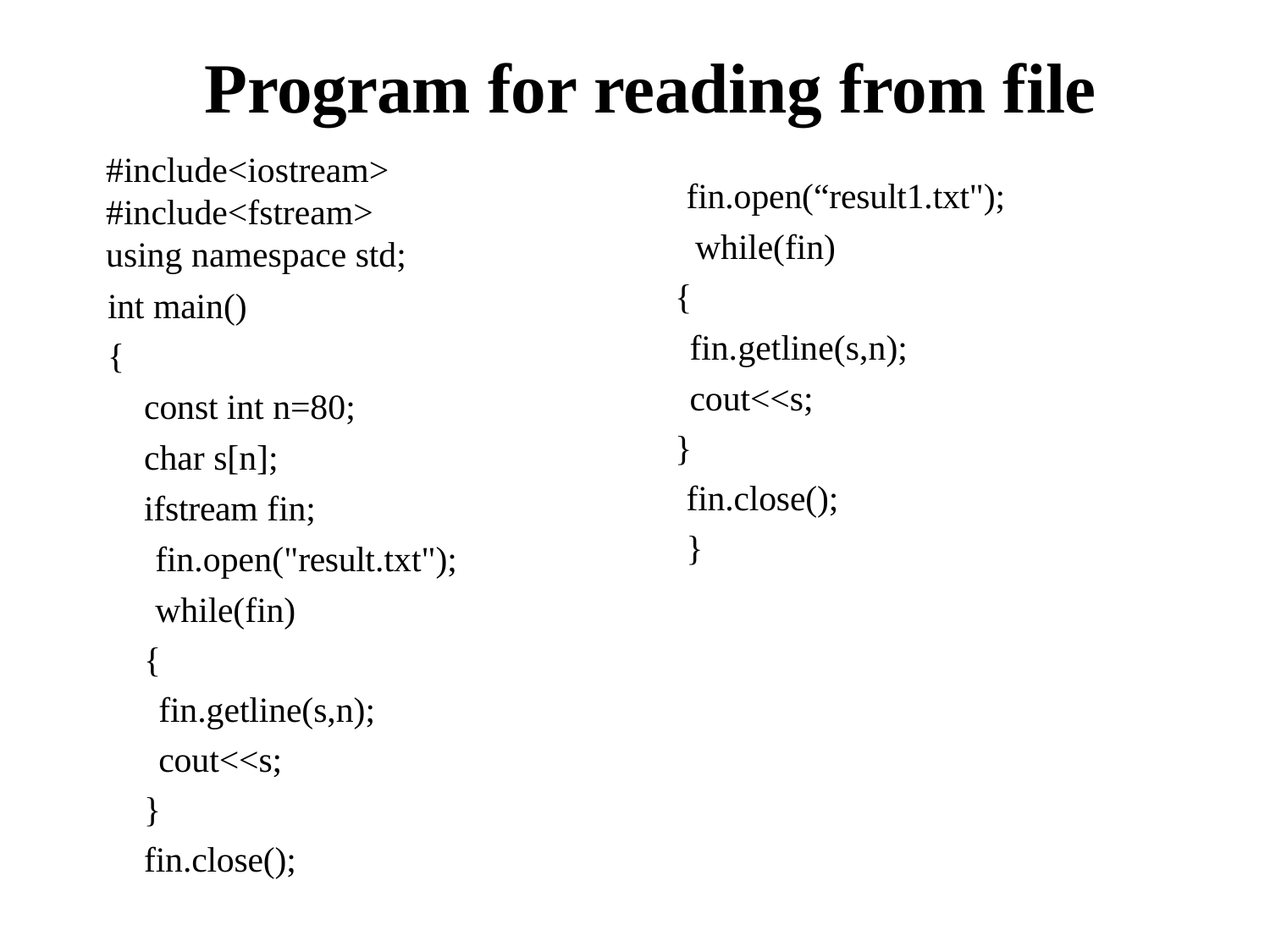

# Program for reading from file
#include<iostream>
#include<fstream>
using namespace std;
int main()
{
const int n=80;
char s[n];
ifstream fin;
fin.open("result.txt");
while(fin)
{
fin.getline(s,n);
cout<<s;
}
fin.close();

fin.open(“result1.txt");
 while(fin)
{
fin.getline(s,n);
cout<<s;
}
fin.close();
}